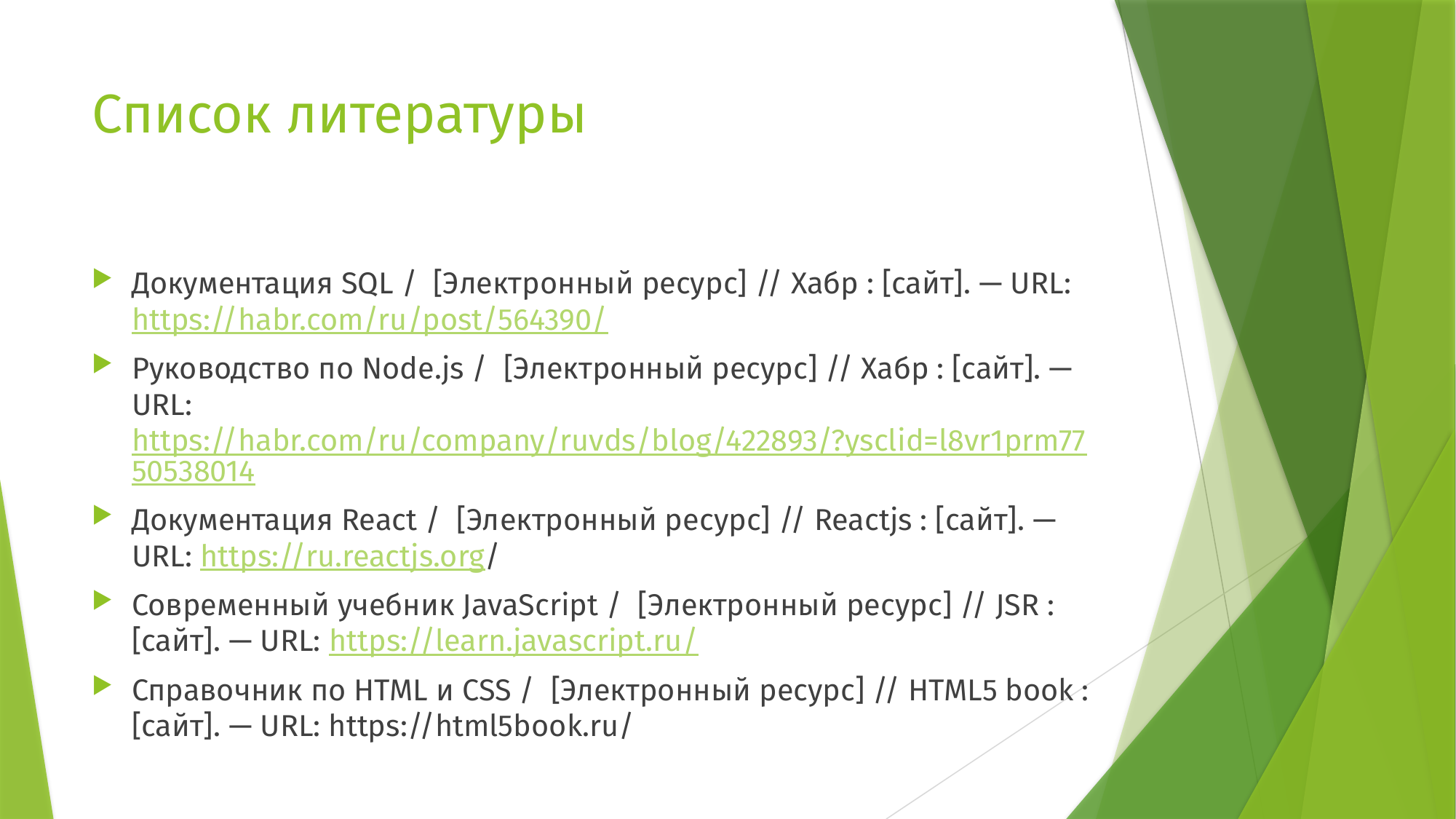

# Список литературы
Документация SQL /  [Электронный ресурс] // Хабр : [сайт]. — URL: https://habr.com/ru/post/564390/
Руководство по Node.js /  [Электронный ресурс] // Хабр : [сайт]. — URL: https://habr.com/ru/company/ruvds/blog/422893/?ysclid=l8vr1prm7750538014
Документация React /  [Электронный ресурс] // Reactjs : [сайт]. — URL: https://ru.reactjs.org/
Современный учебник JavaScript /  [Электронный ресурс] // JSR : [сайт]. — URL: https://learn.javascript.ru/
Справочник по HTML и CSS /  [Электронный ресурс] // HTML5 book : [сайт]. — URL: https://html5book.ru/